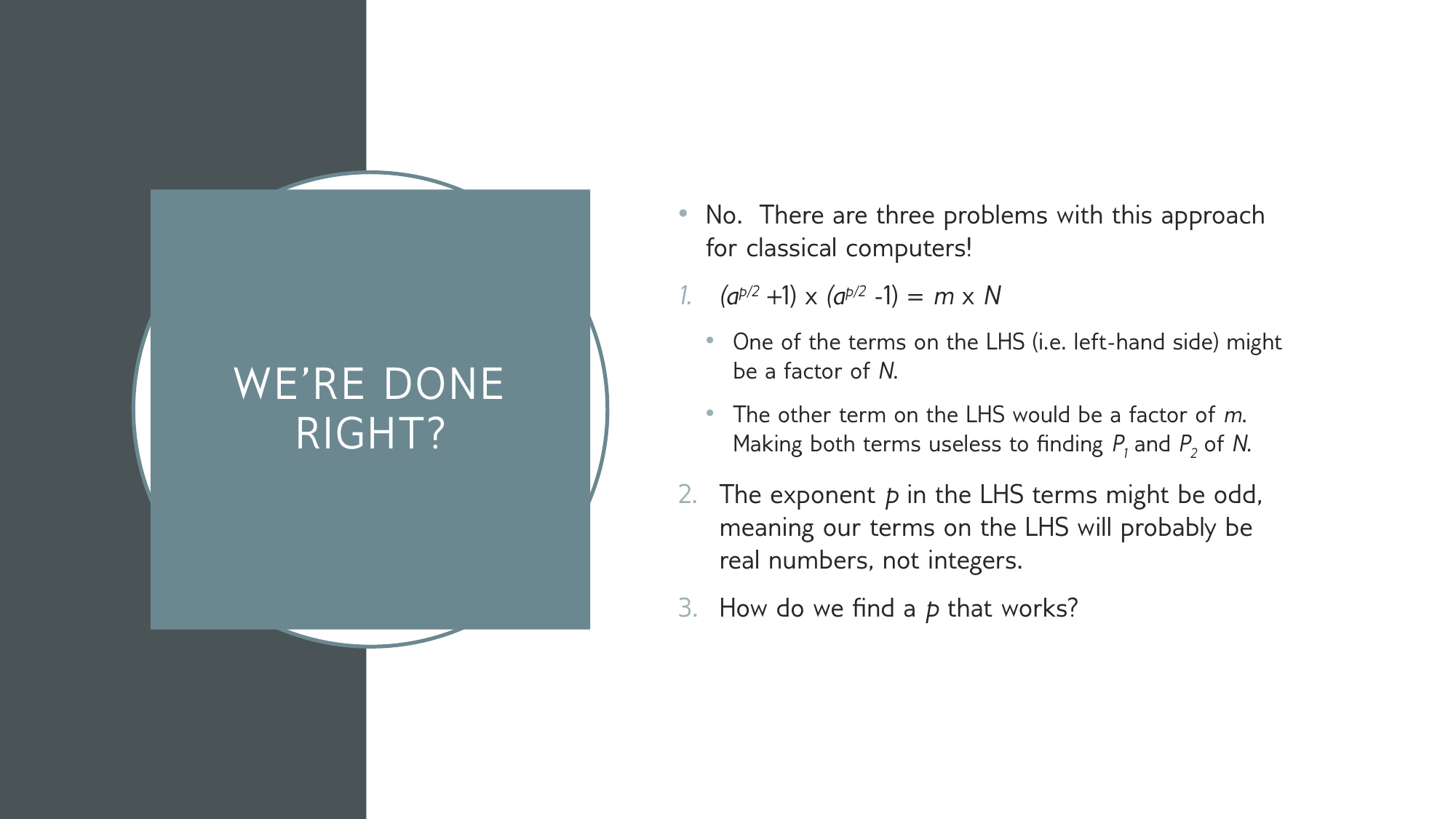

No.  There are three problems with this approach for classical computers!
(ap/2 +1) x (ap/2 -1) = m x N
One of the terms on the LHS (i.e. left-hand side) might be a factor of N.
The other term on the LHS would be a factor of m.  Making both terms useless to finding P1 and P2 of N.
The exponent p in the LHS terms might be odd, meaning our terms on the LHS will probably be real numbers, not integers.
How do we find a p that works?

# We’re done right?